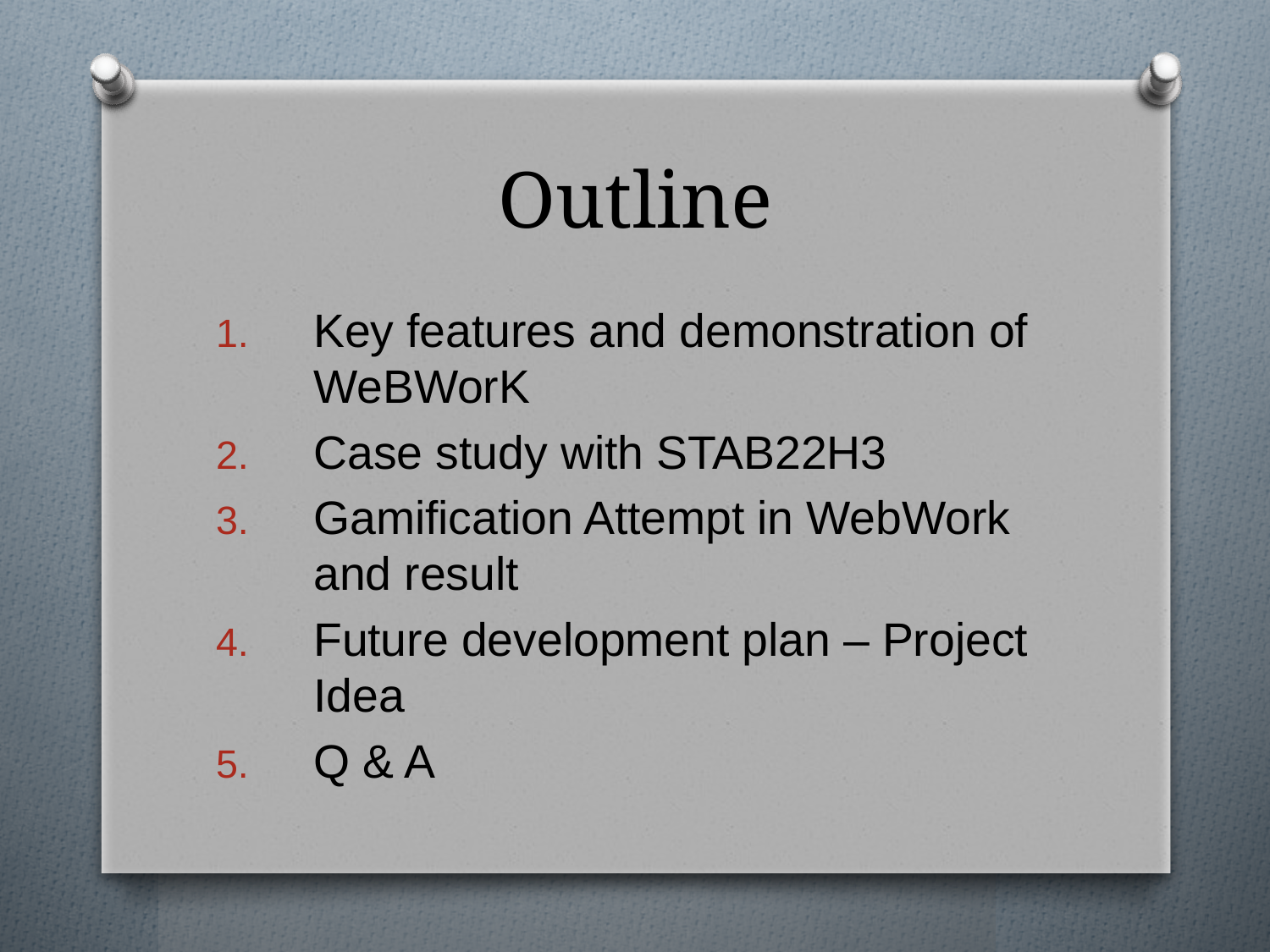

# Outline
Key features and demonstration of WeBWorK
Case study with STAB22H3
Gamification Attempt in WebWork and result
Future development plan – Project Idea
Q & A